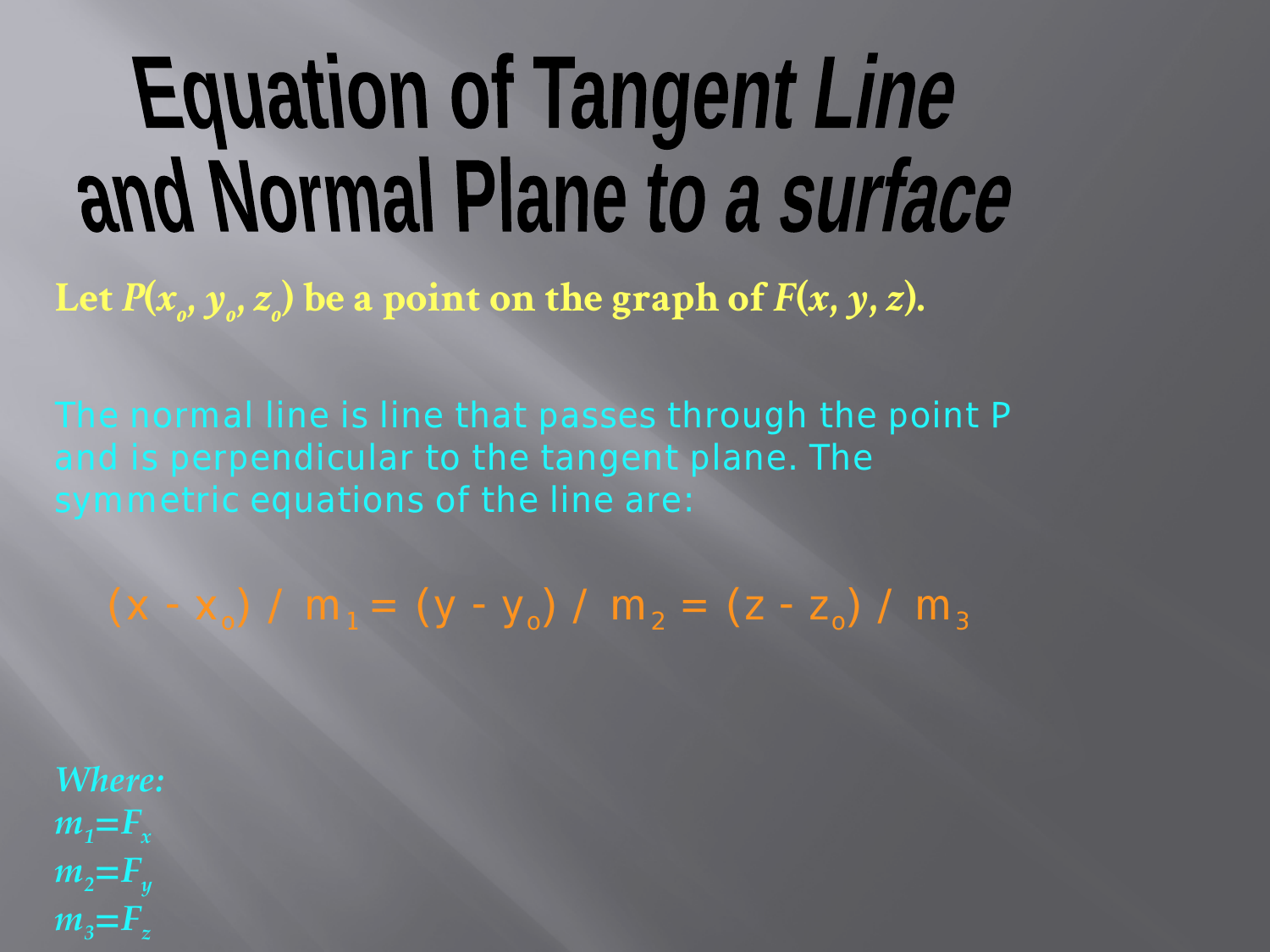

Equation of Tangent Line
and Normal Plane to a surface
Let P(xo, yo, zo) be a point on the graph of F(x, y, z).

The normal line is line that passes through the point P and is perpendicular to the tangent plane. The symmetric equations of the line are:

(x - xo) / m1 = (y - yo) / m2 = (z - zo) / m3

Where:
m1=Fx
m2=Fy
m3=Fz